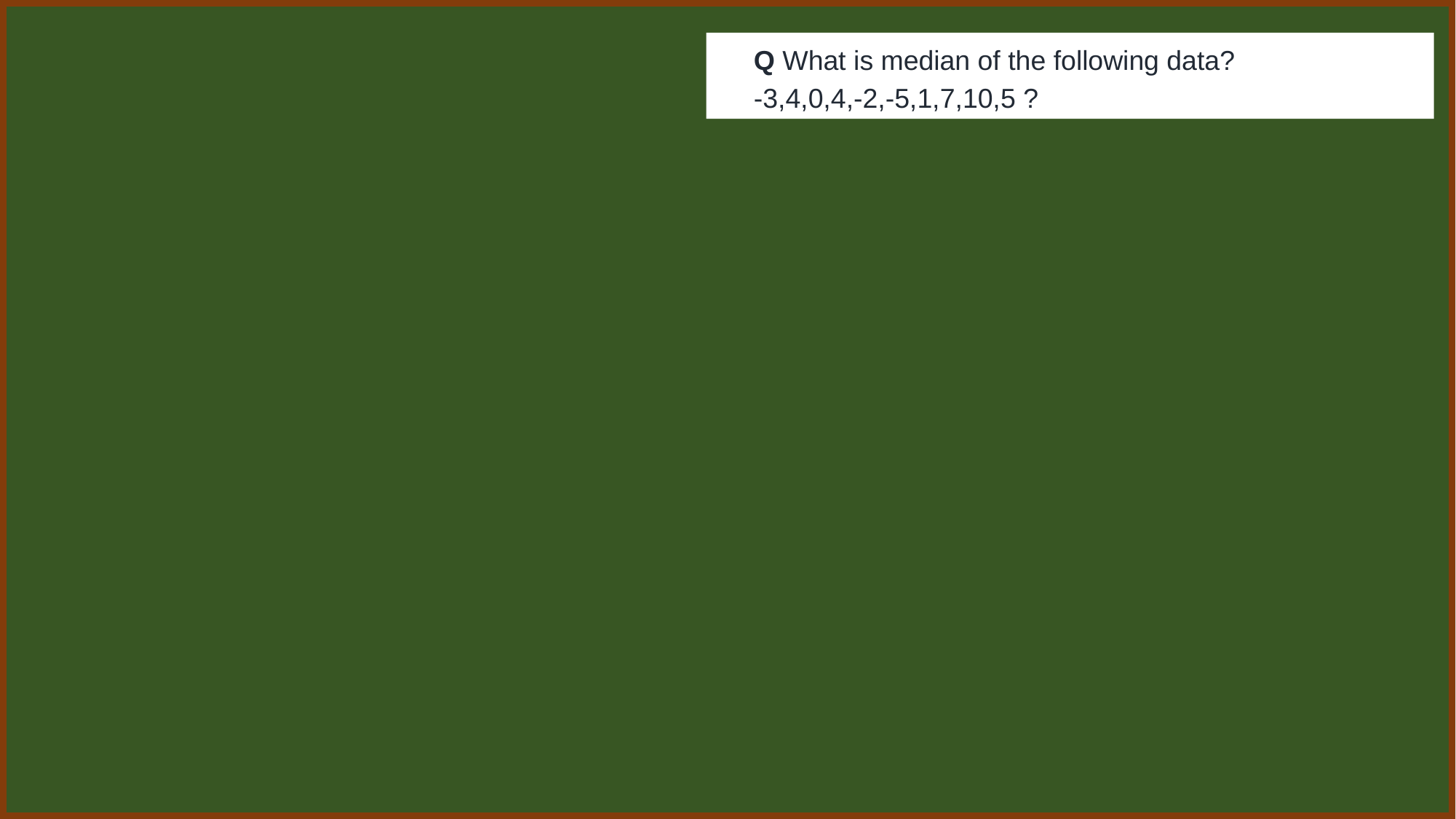

Q What is median of the following data?
-3,4,0,4,-2,-5,1,7,10,5 ?